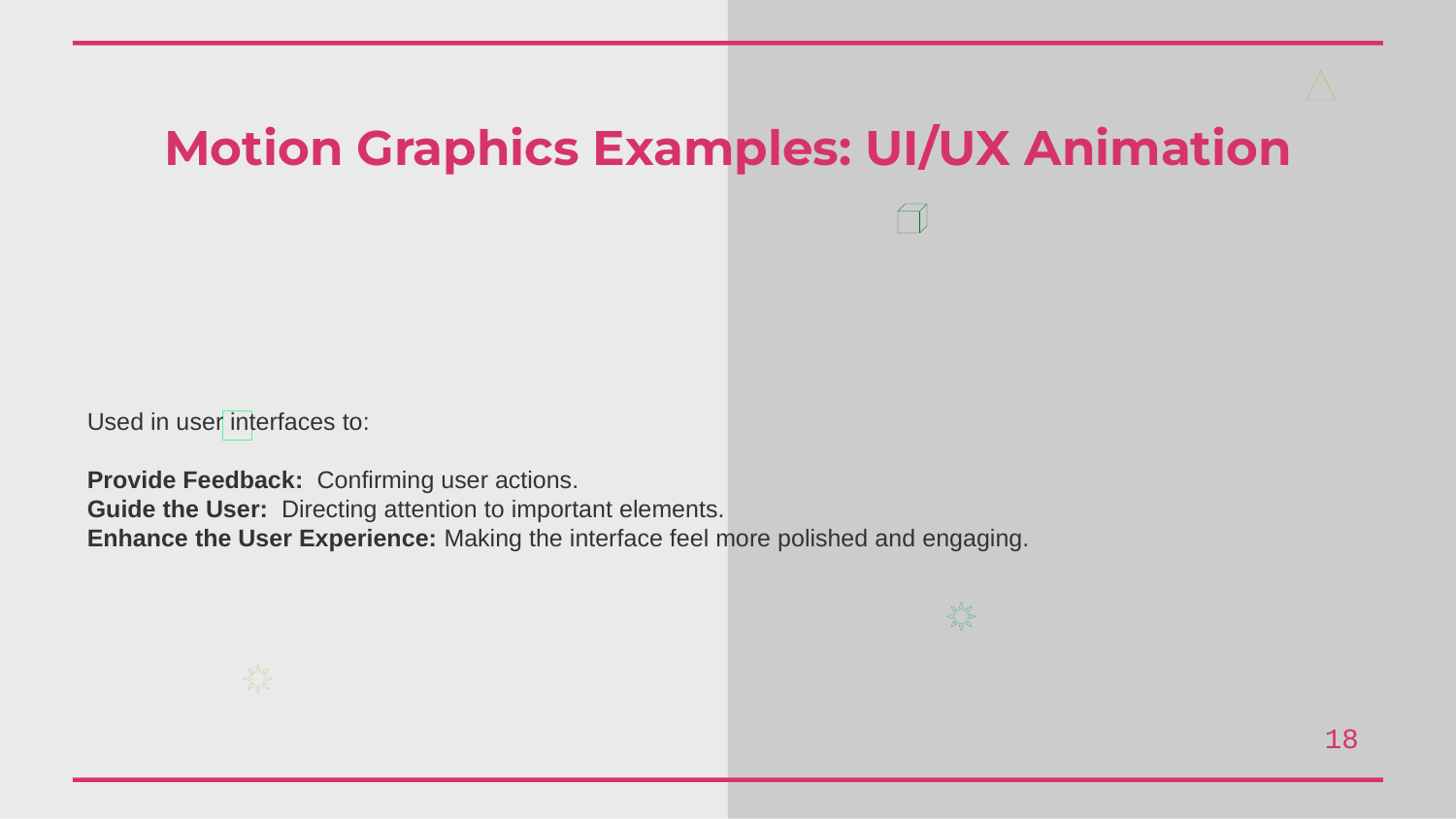

Motion Graphics Examples: UI/UX Animation

Used in user interfaces to:

Provide Feedback:  Confirming user actions.
Guide the User:  Directing attention to important elements.
Enhance the User Experience: Making the interface feel more polished and engaging.

18